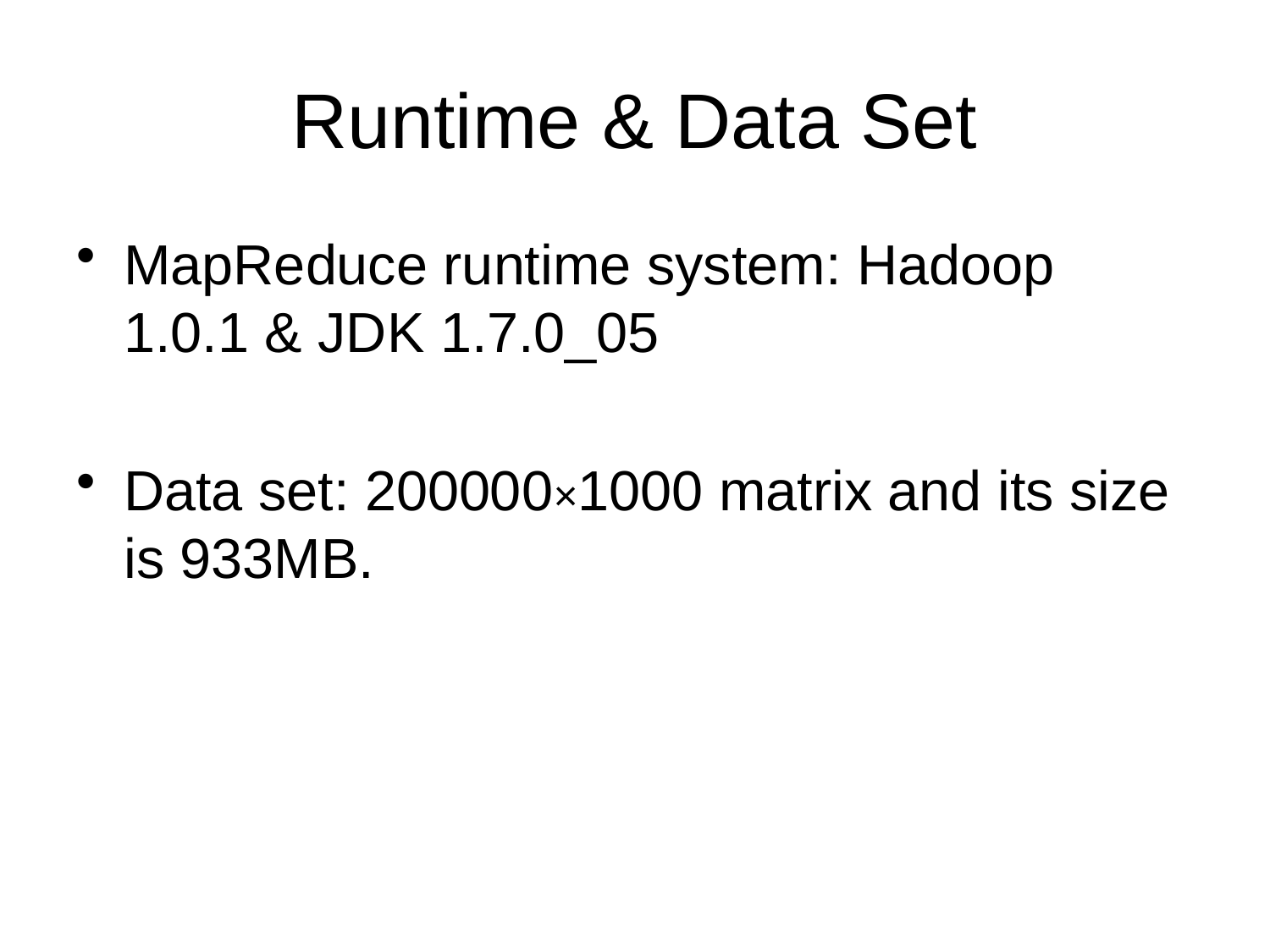

# Runtime & Data Set
MapReduce runtime system: Hadoop 1.0.1 & JDK 1.7.0_05

Data set: 200000×1000 matrix and its size is 933MB.